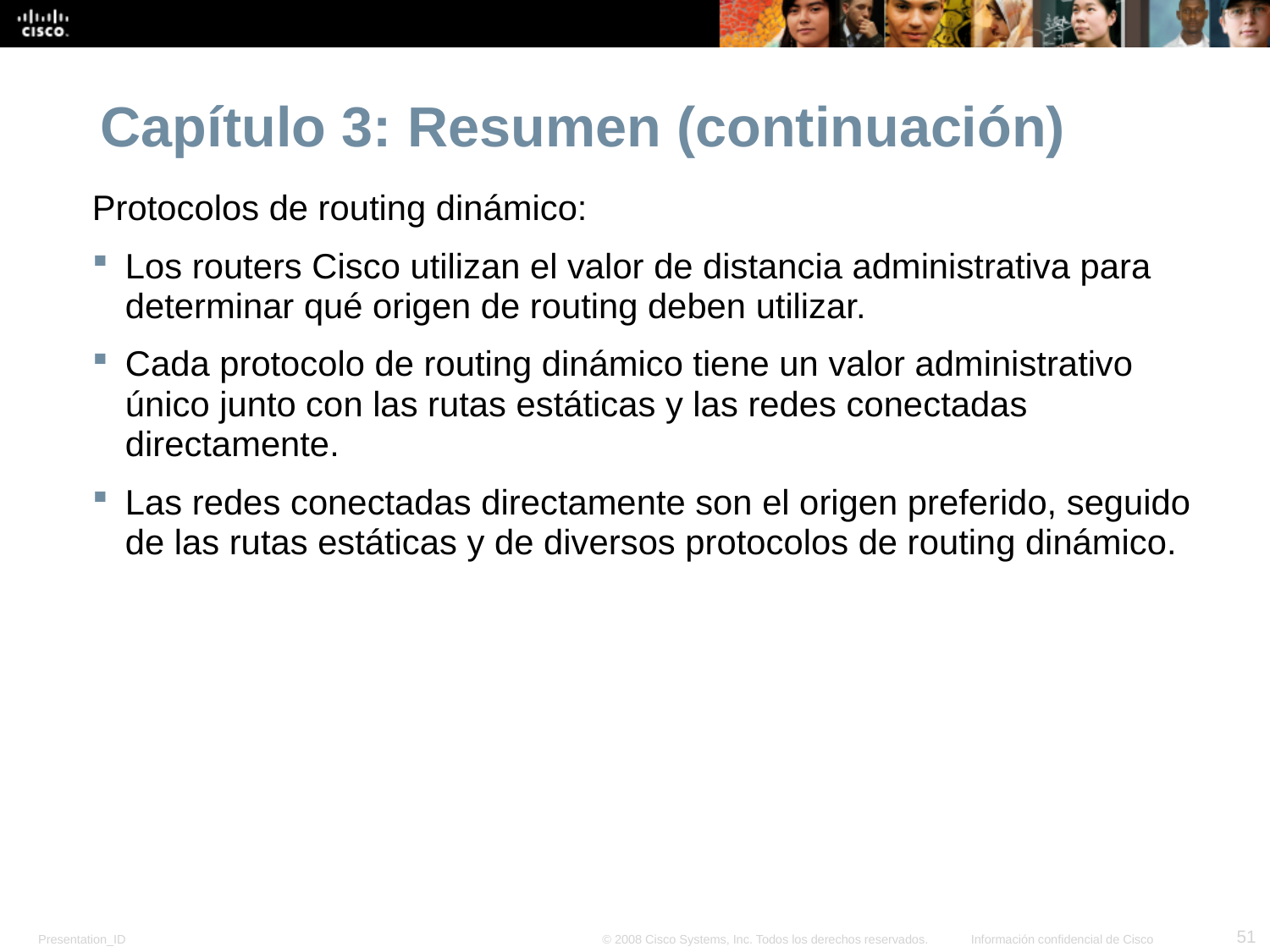

# Capítulo 3: Resumen (continuación)
Protocolos de routing dinámico:
Los routers Cisco utilizan el valor de distancia administrativa para determinar qué origen de routing deben utilizar.
Cada protocolo de routing dinámico tiene un valor administrativo único junto con las rutas estáticas y las redes conectadas directamente.
Las redes conectadas directamente son el origen preferido, seguido de las rutas estáticas y de diversos protocolos de routing dinámico.